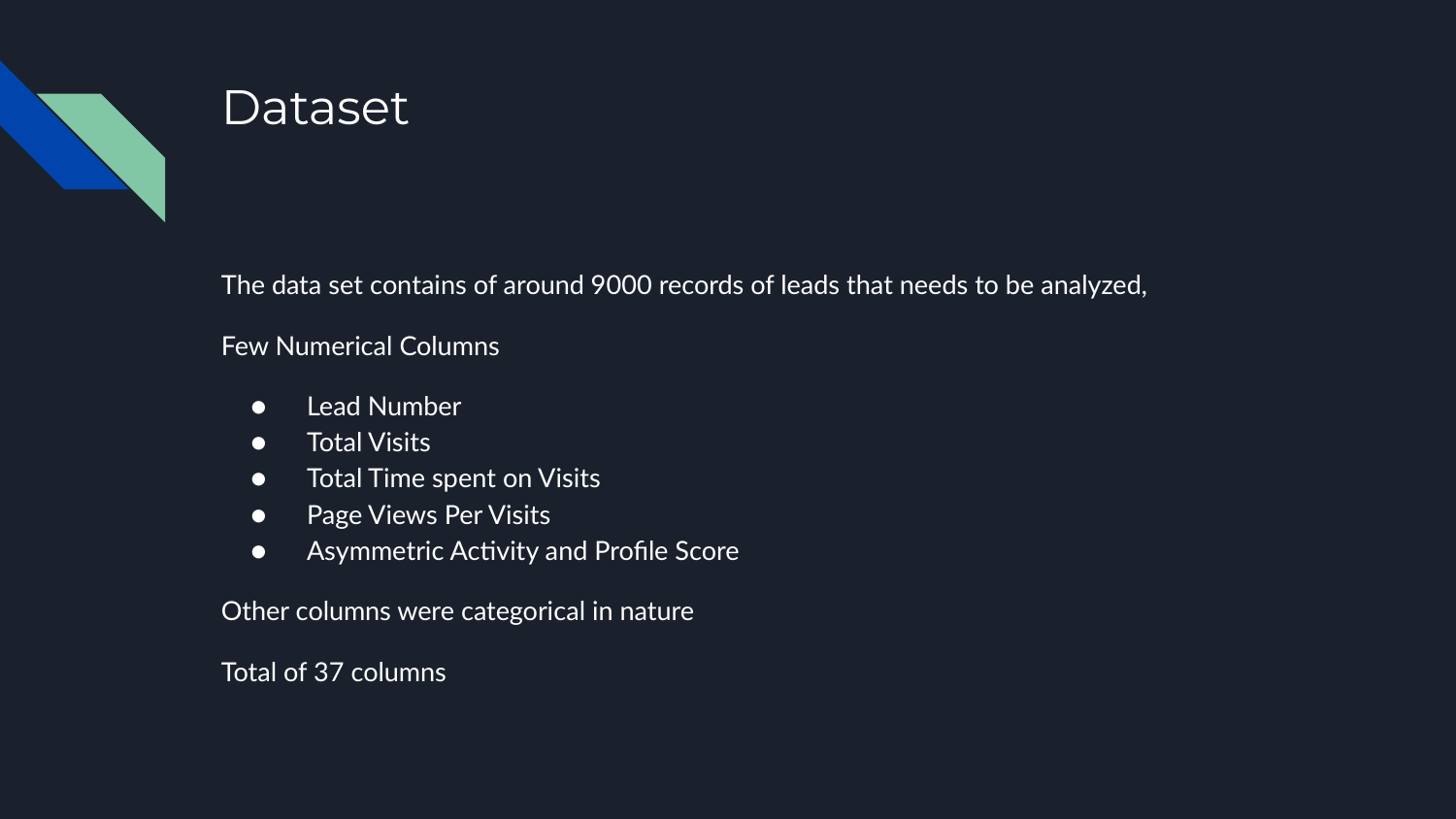

# Dataset
The data set contains of around 9000 records of leads that needs to be analyzed,
Few Numerical Columns
Lead Number
Total Visits
Total Time spent on Visits
Page Views Per Visits
Asymmetric Activity and Profile Score
Other columns were categorical in nature
Total of 37 columns